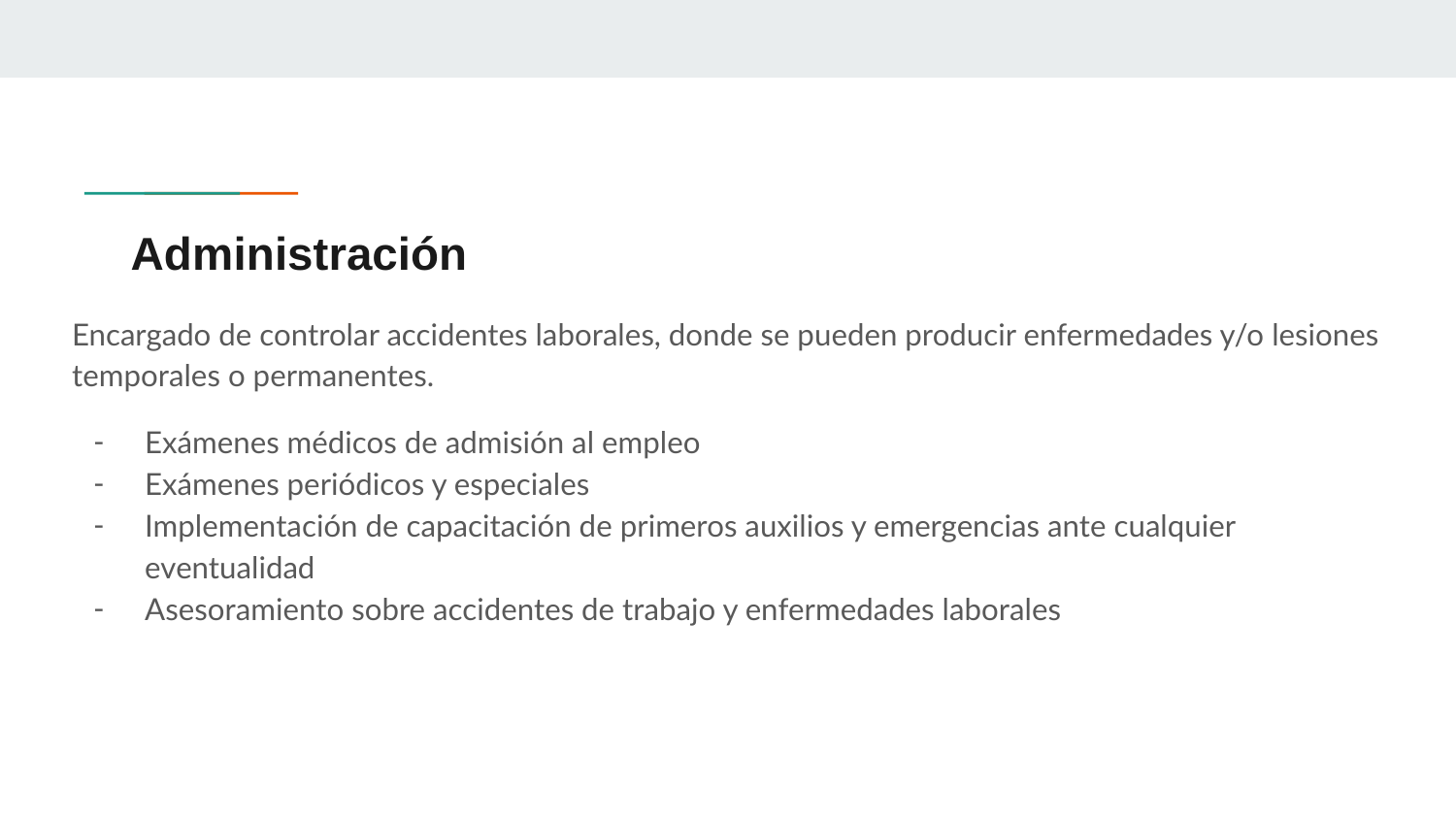

# Administración
Encargado de controlar accidentes laborales, donde se pueden producir enfermedades y/o lesiones temporales o permanentes.
Exámenes médicos de admisión al empleo
Exámenes periódicos y especiales
Implementación de capacitación de primeros auxilios y emergencias ante cualquier eventualidad
Asesoramiento sobre accidentes de trabajo y enfermedades laborales